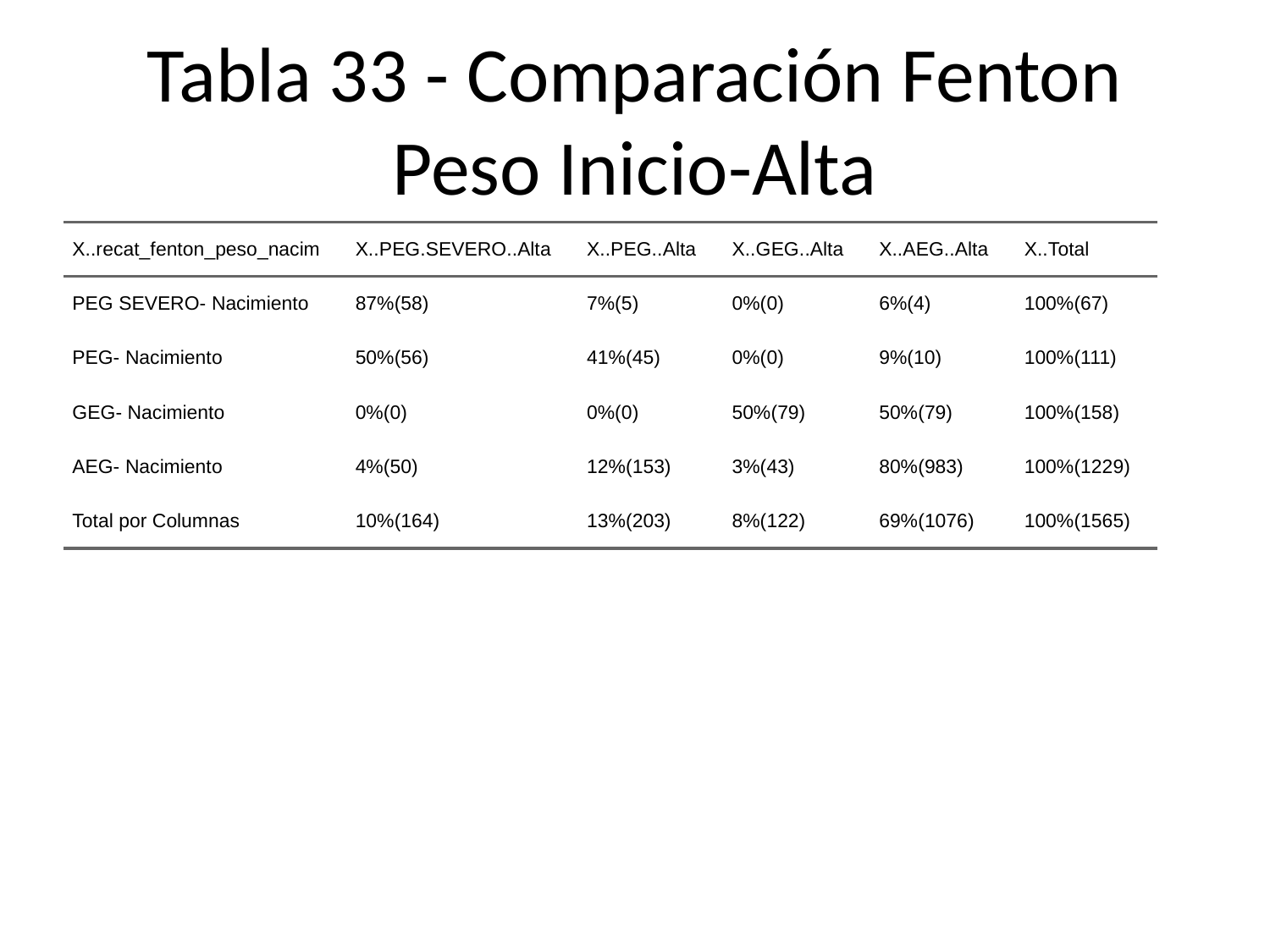

# Tabla 33 - Comparación Fenton Peso Inicio-Alta
| X..recat\_fenton\_peso\_nacim | X..PEG.SEVERO..Alta | X..PEG..Alta | X..GEG..Alta | X..AEG..Alta | X..Total |
| --- | --- | --- | --- | --- | --- |
| PEG SEVERO- Nacimiento | 87%(58) | 7%(5) | 0%(0) | 6%(4) | 100%(67) |
| PEG- Nacimiento | 50%(56) | 41%(45) | 0%(0) | 9%(10) | 100%(111) |
| GEG- Nacimiento | 0%(0) | 0%(0) | 50%(79) | 50%(79) | 100%(158) |
| AEG- Nacimiento | 4%(50) | 12%(153) | 3%(43) | 80%(983) | 100%(1229) |
| Total por Columnas | 10%(164) | 13%(203) | 8%(122) | 69%(1076) | 100%(1565) |